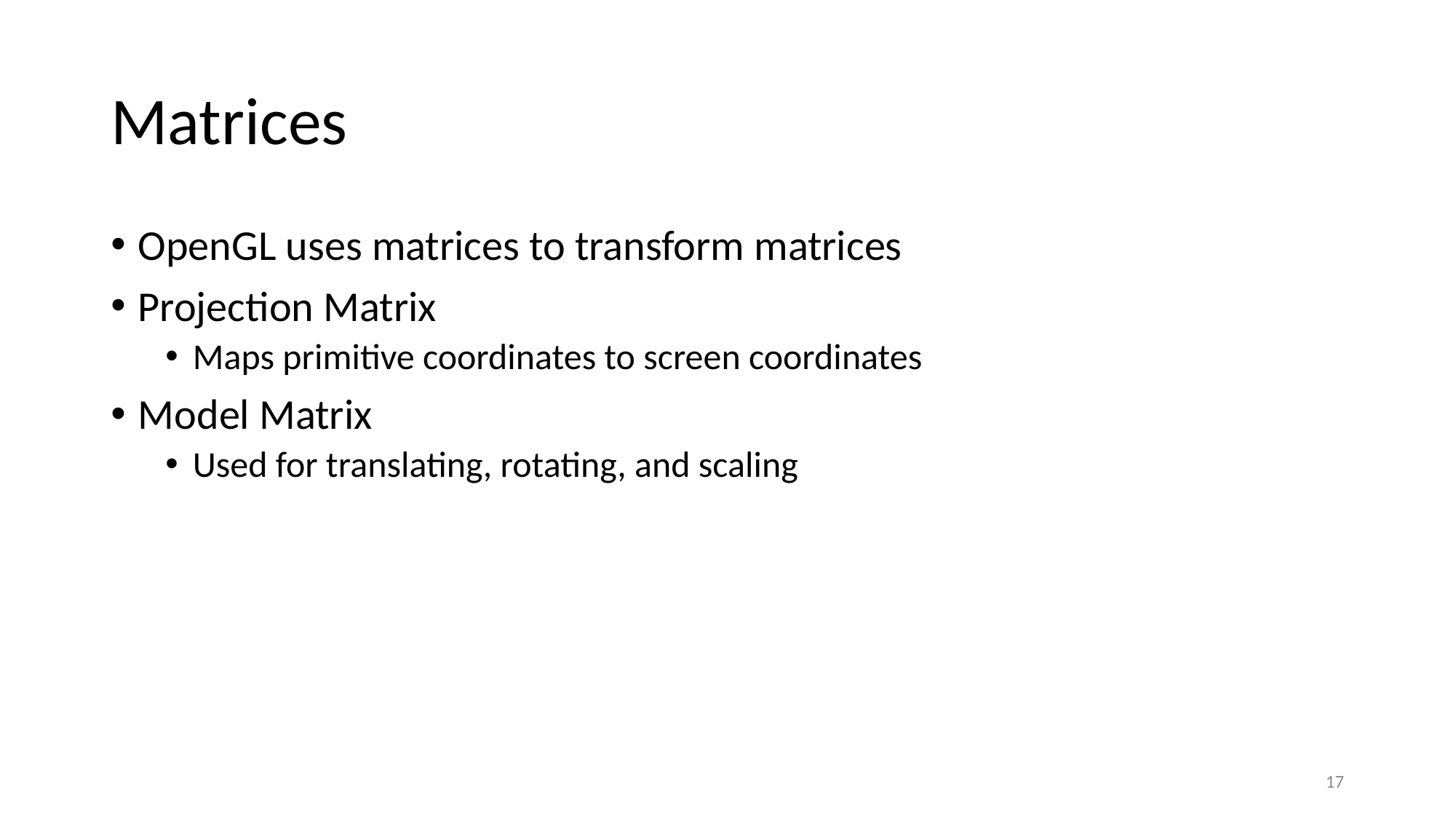

# Matrices
OpenGL uses matrices to transform matrices
Projection Matrix
Maps primitive coordinates to screen coordinates
Model Matrix
Used for translating, rotating, and scaling
17